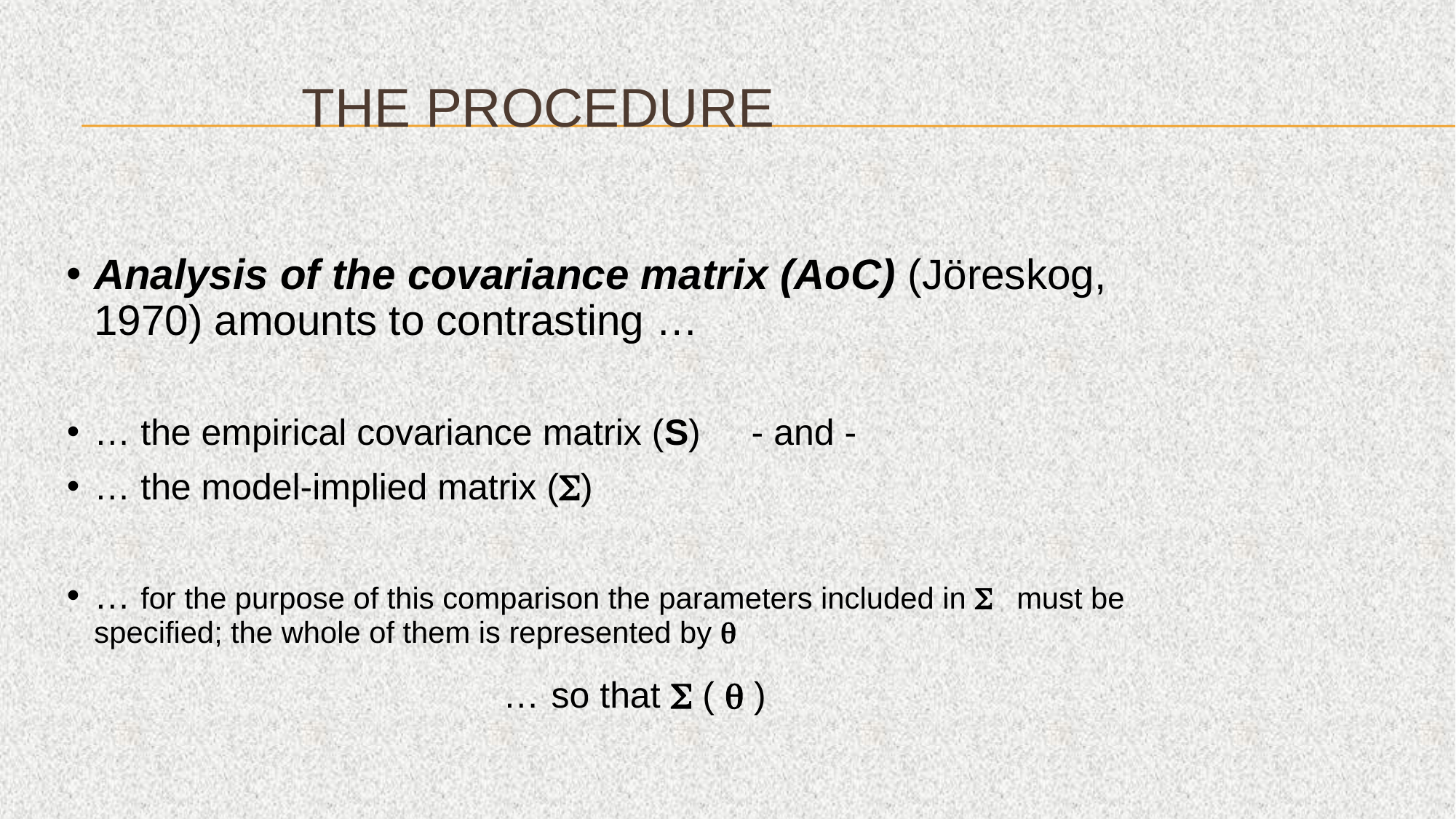

# The PROCEDURE
Analysis of the covariance matrix (AoC) (Jöreskog, 1970) amounts to contrasting …

… the empirical covariance matrix (S)     - and -
… the model-implied matrix (Σ)

… for the purpose of this comparison the parameters included in Σ  must be specified; the whole of them is represented by θ
                                           … so that Σ ( θ )